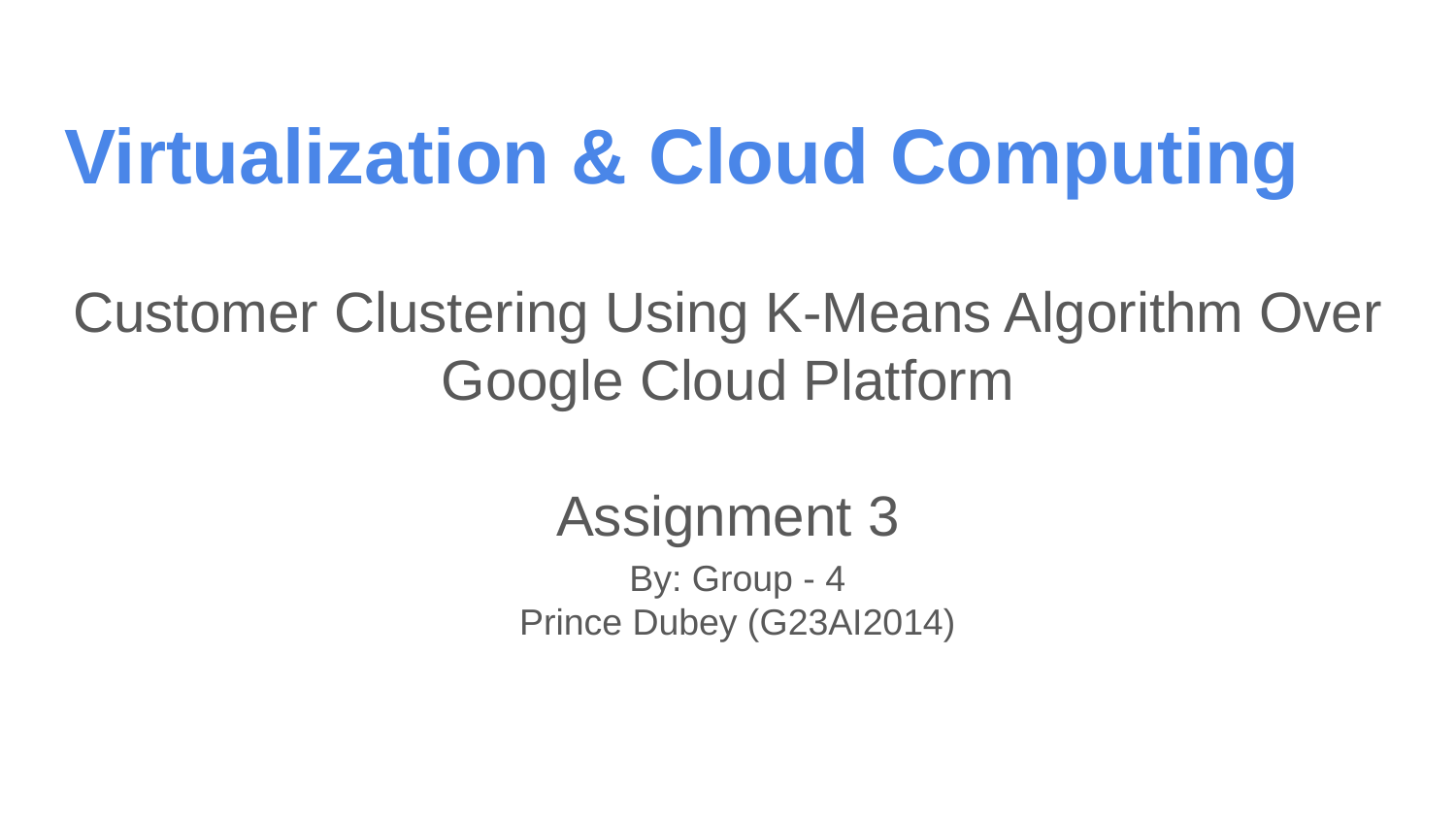

# Virtualization & Cloud Computing
Customer Clustering Using K-Means Algorithm Over Google Cloud Platform

Assignment 3
By: Group - 4
Prince Dubey (G23AI2014)